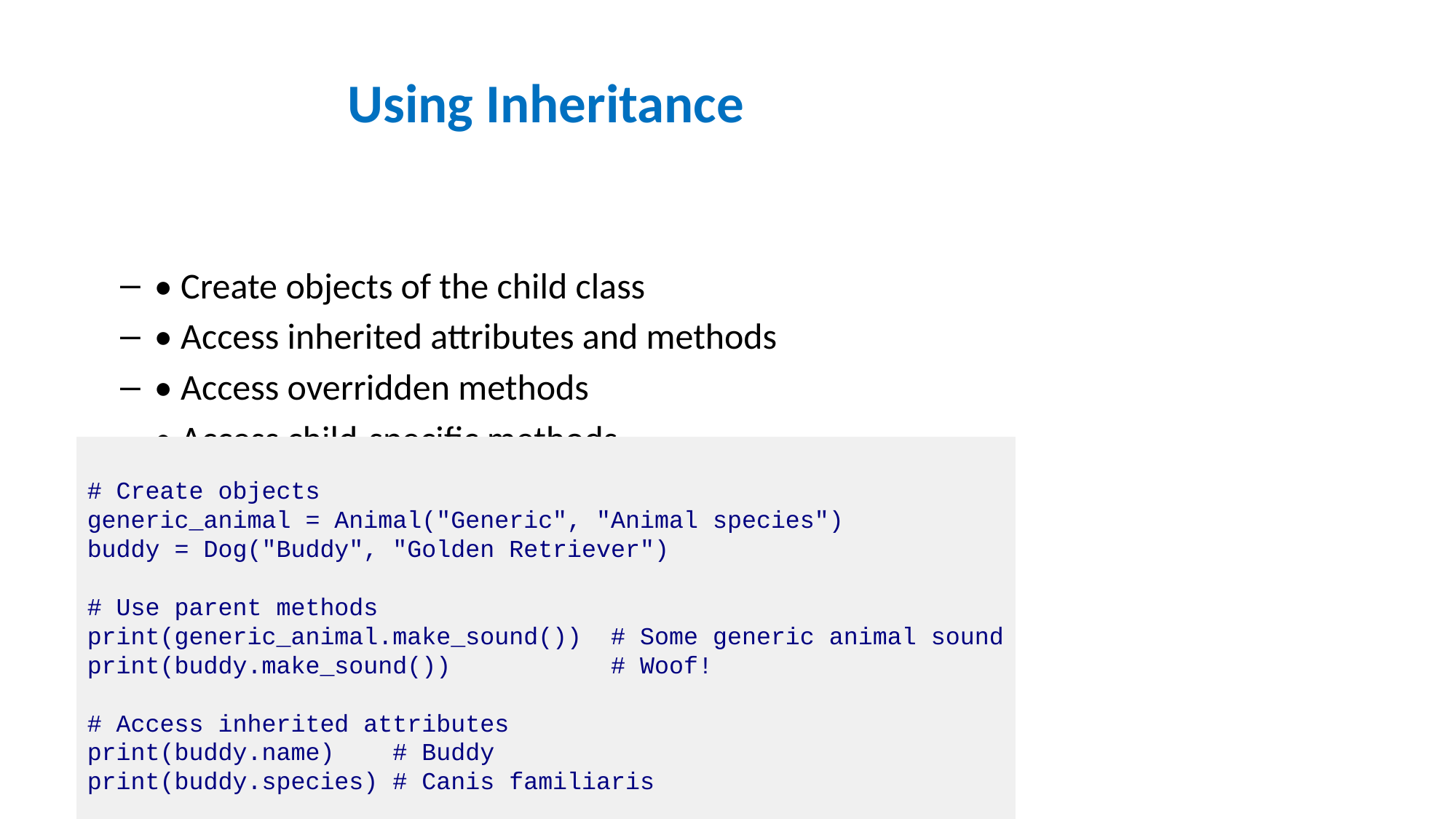

# Using Inheritance

• Create objects of the child class
• Access inherited attributes and methods
• Access overridden methods
• Access child-specific methods

# Create objects generic_animal = Animal("Generic", "Animal species") buddy = Dog("Buddy", "Golden Retriever") # Use parent methods print(generic_animal.make_sound())  # Some generic animal sound print(buddy.make_sound())           # Woof! # Access inherited attributes print(buddy.name)    # Buddy print(buddy.species) # Canis familiaris # Use child-specific method print(buddy.wag_tail())  # Buddy wags tail